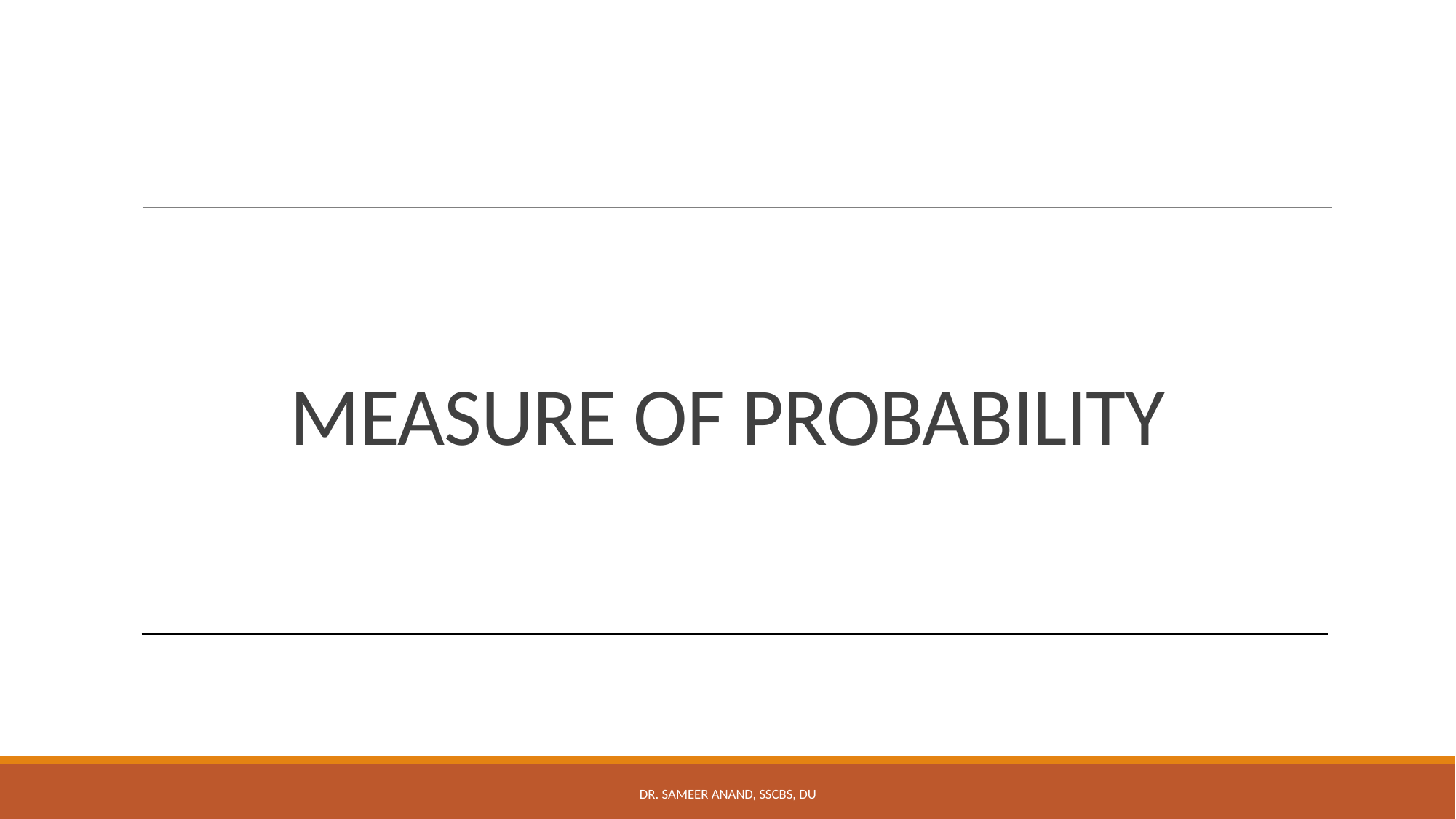

# MEASURE OF PROBABILITY
Dr. Sameer Anand, SSCBS, DU